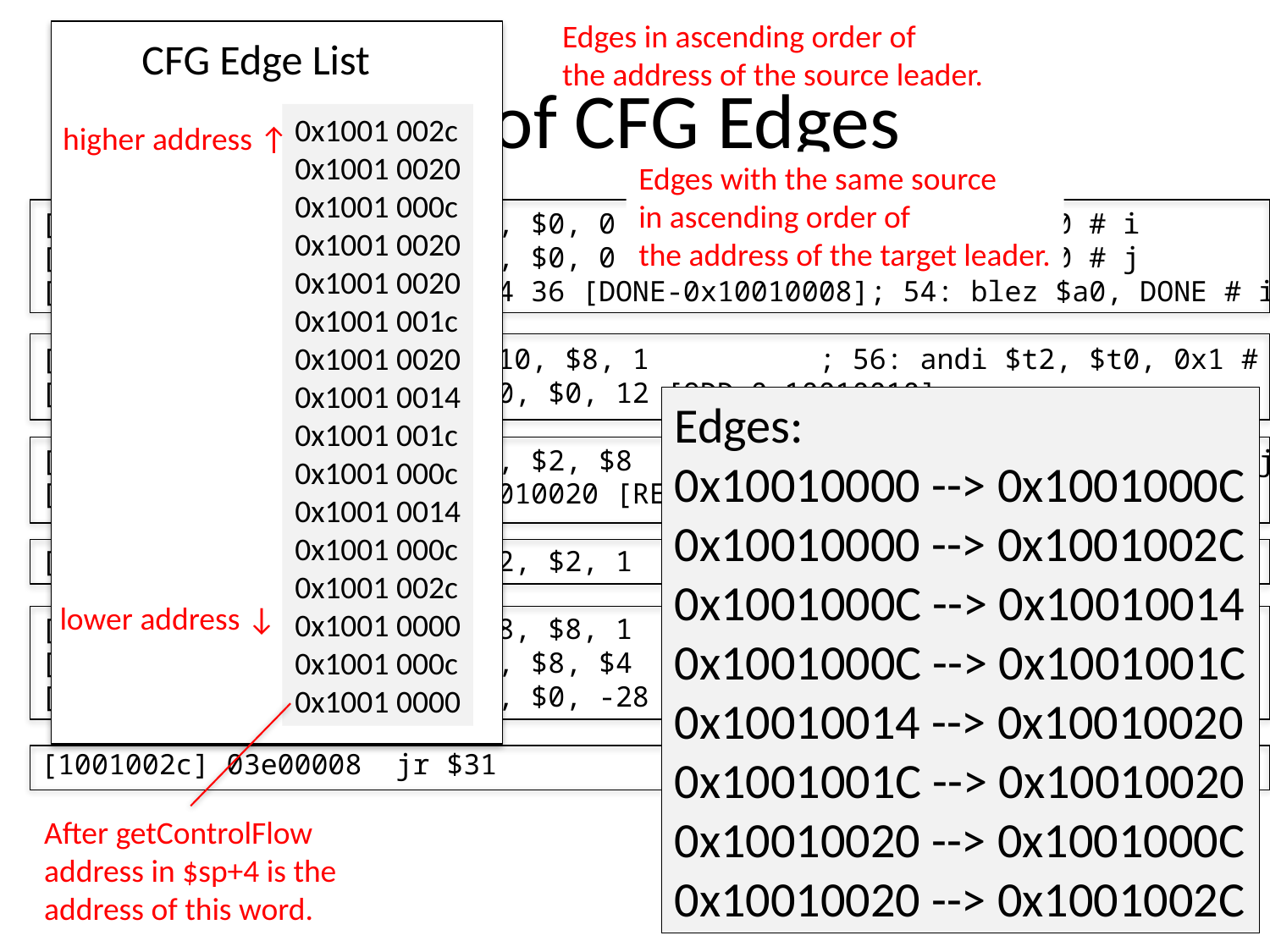

Edges in ascending order of
the address of the source leader.

0x1001 002c
0x1001 0020
0x1001 000c
0x1001 0020
0x1001 0020
0x1001 001c
0x1001 0020
0x1001 0014
0x1001 001c
0x1001 000c
0x1001 0014
0x1001 000c
0x1001 002c
0x1001 0000
0x1001 000c
0x1001 0000
higher address ↑
lower address ↓
CFG Edge List
# List of CFG Edges
Edges with the same source
in ascending order of
the address of the target leader.

[10010000] 34080000  ori $8, $0, 0            ; 52: li $t0, 0 # i
[10010004] 34020000  ori $2, $0, 0            ; 53: li $v0, 0 # j
[10010008] 18800009  blez $4 36 [DONE-0x10010008]; 54: blez $a0, DONE # if (p

[1001000c] 310a0001  andi $10, $8, 1          ; 56: andi $t2, $t0, 0x1 # $t2
[10010010] 15400003  bne $10, $0, 12 [ODD-0x10010010]

[10010014] 00481020  add $2, $2, $8           ; 58: add $v0, $v0, $t0 # j
[10010018] 08100029  j 0x10010020 [REINIT]    ; 59: j REINIT

[1001001c] 20420001  addi $2, $2, 1           ; 61: add $v0, $v0, 1 # j

[10010020] 21080001  addi $8, $8, 1           ; 63: add $t0, $t0, 1 # i
[10010024] 0104082a  slt $1, $8, $4           ; 64: blt $t0, $a0, LOOP # if i
[10010028] 1420fff9  bne $1, $0, -28 [LOOP-0x100100ac]

[1001002c] 03e00008  jr $31                   ; 66: jr $ra
Edges:
0x10010000 --> 0x1001000C
0x10010000 --> 0x1001002C
0x1001000C --> 0x10010014
0x1001000C --> 0x1001001C
0x10010014 --> 0x10010020
0x1001001C --> 0x10010020
0x10010020 --> 0x1001000C
0x10010020 --> 0x1001002C
After getControlFlow
address in $sp+4 is the
address of this word.